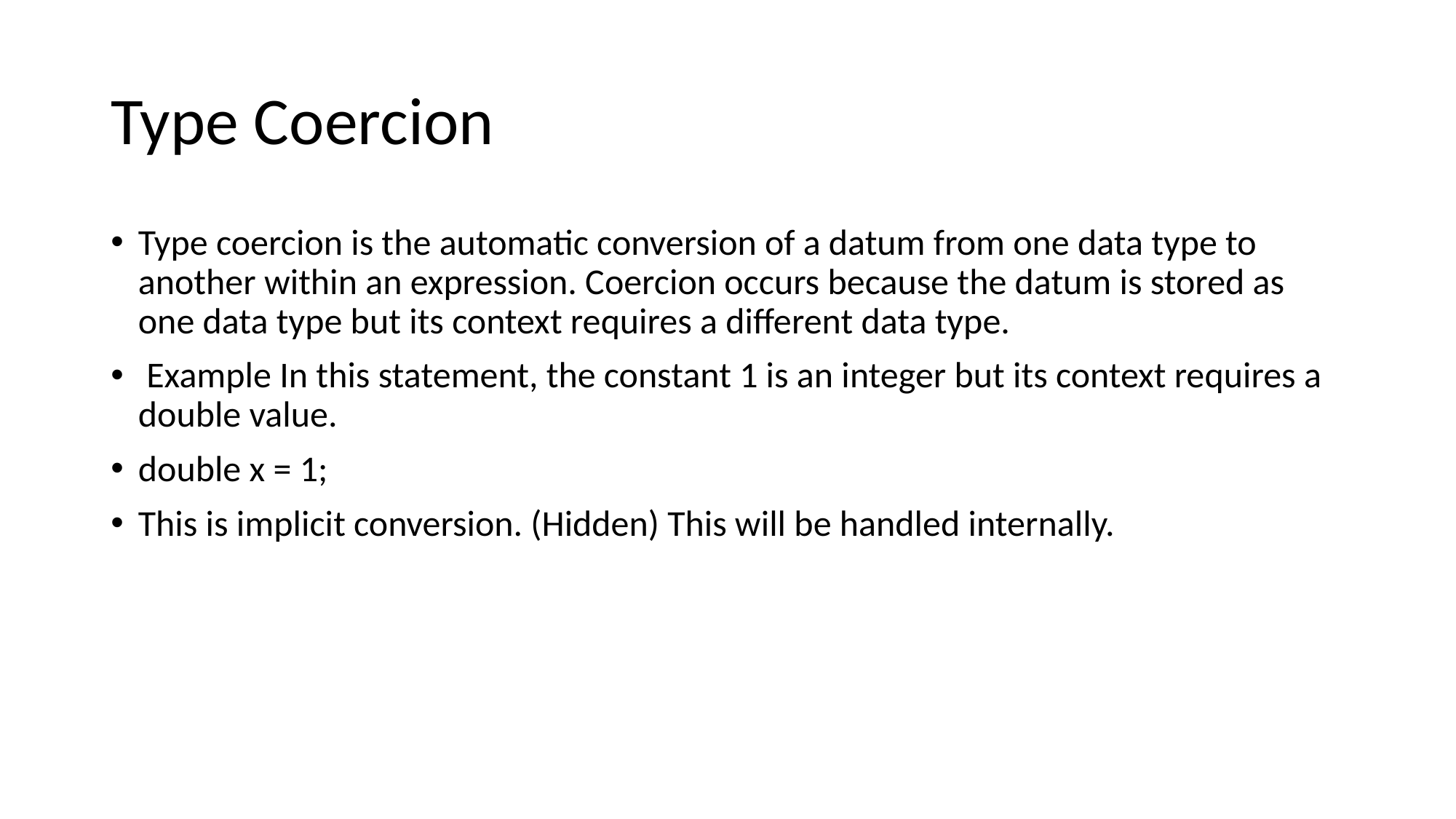

# Type Coercion
Type coercion is the automatic conversion of a datum from one data type to another within an expression. Coercion occurs because the datum is stored as one data type but its context requires a different data type.
 Example In this statement, the constant 1 is an integer but its context requires a double value.
double x = 1;
This is implicit conversion. (Hidden) This will be handled internally.